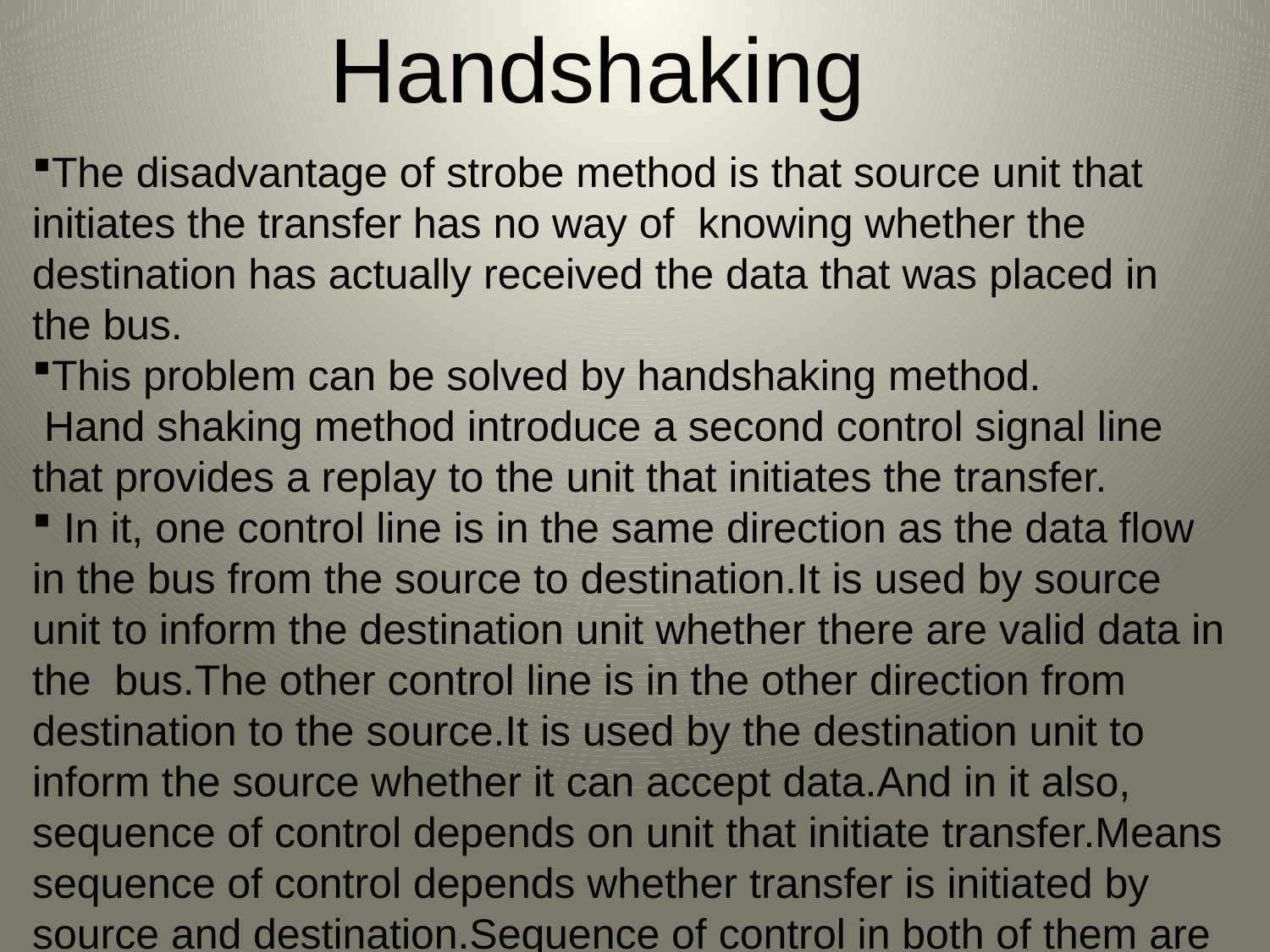

Handshaking
The disadvantage of strobe method is that source unit that initiates the transfer has no way of  knowing whether the destination has actually received the data that was placed in the bus.
This problem can be solved by handshaking method.
 Hand shaking method introduce a second control signal line that provides a replay to the unit that initiates the transfer.
 In it, one control line is in the same direction as the data flow in the bus from the source to destination.It is used by source unit to inform the destination unit whether there are valid data in the  bus.The other control line is in the other direction from destination to the source.It is used by the destination unit to inform the source whether it can accept data.And in it also, sequence of control depends on unit that initiate transfer.Means sequence of control depends whether transfer is initiated by source and destination.Sequence of control in both of them are described below: